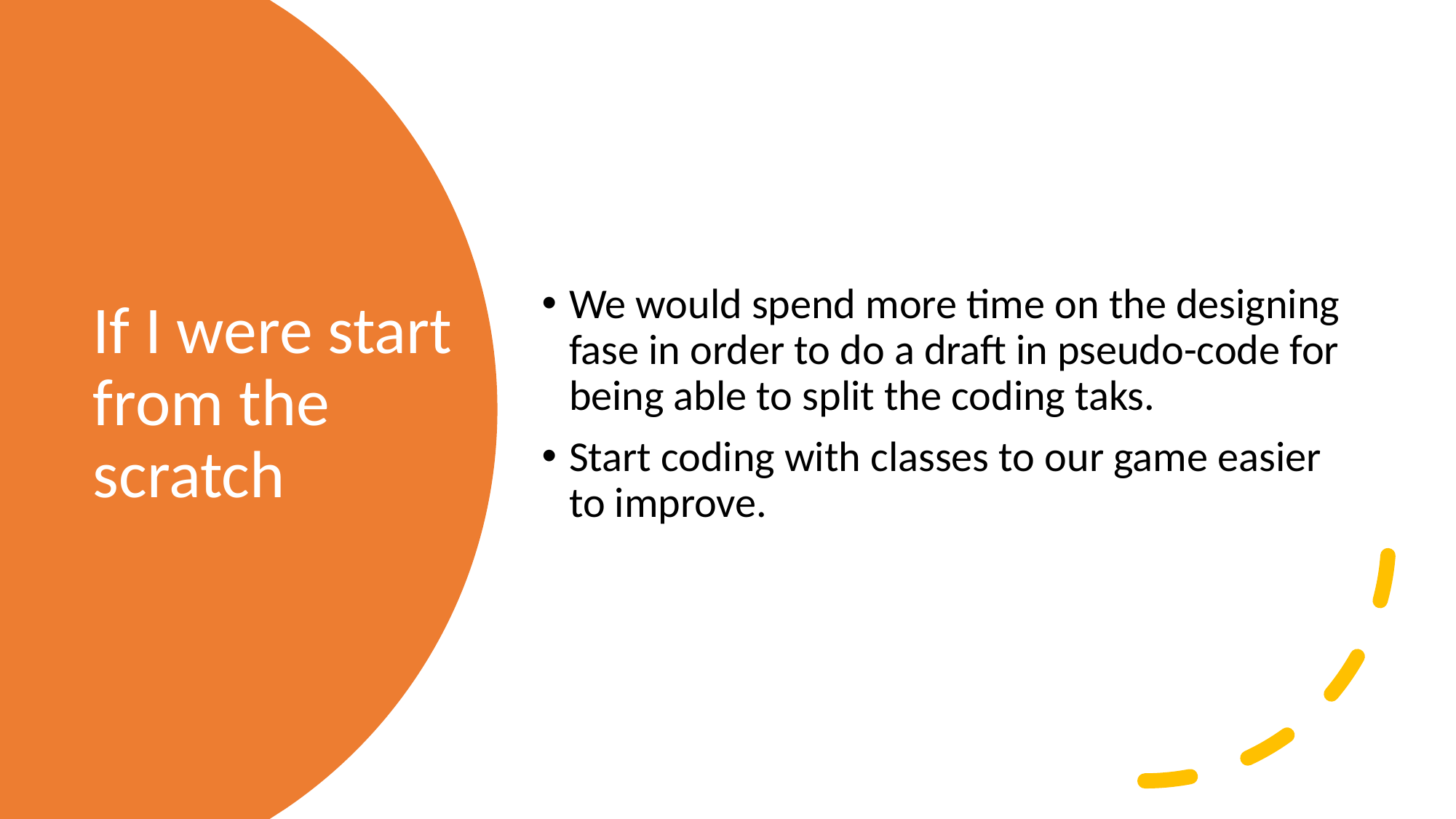

We would spend more time on the designing fase in order to do a draft in pseudo-code for being able to split the coding taks.
Start coding with classes to our game easier to improve.
# If I were start from the scratch